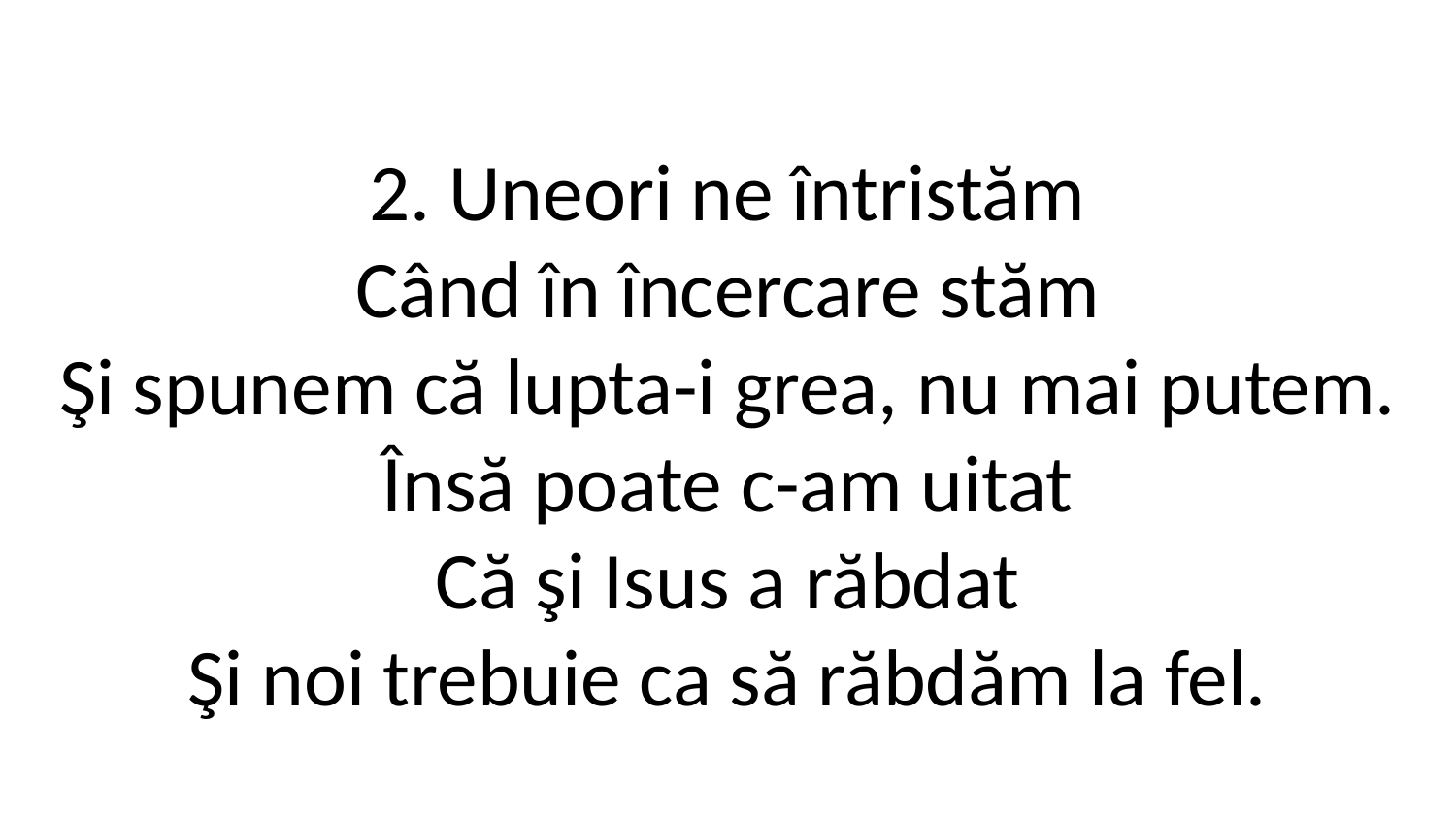

2. Uneori ne întristăm
Când în încercare stăm
Şi spunem că lupta-i grea, nu mai putem.
Însă poate c-am uitat
Că şi Isus a răbdat
Şi noi trebuie ca să răbdăm la fel.